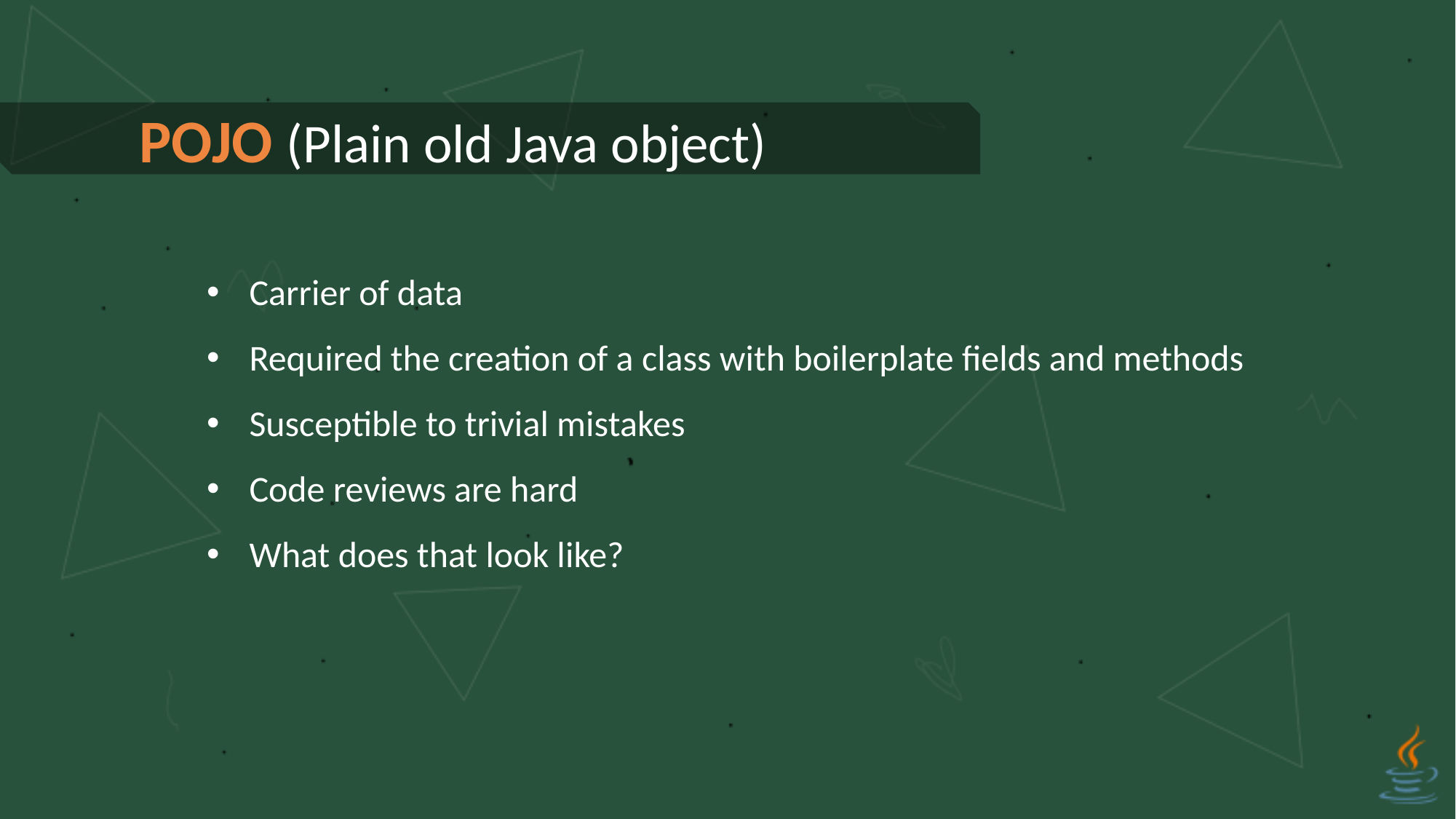

POJO (Plain old Java object)
 Carrier of data
 Required the creation of a class with boilerplate fields and methods
 Susceptible to trivial mistakes
 Code reviews are hard
 What does that look like?